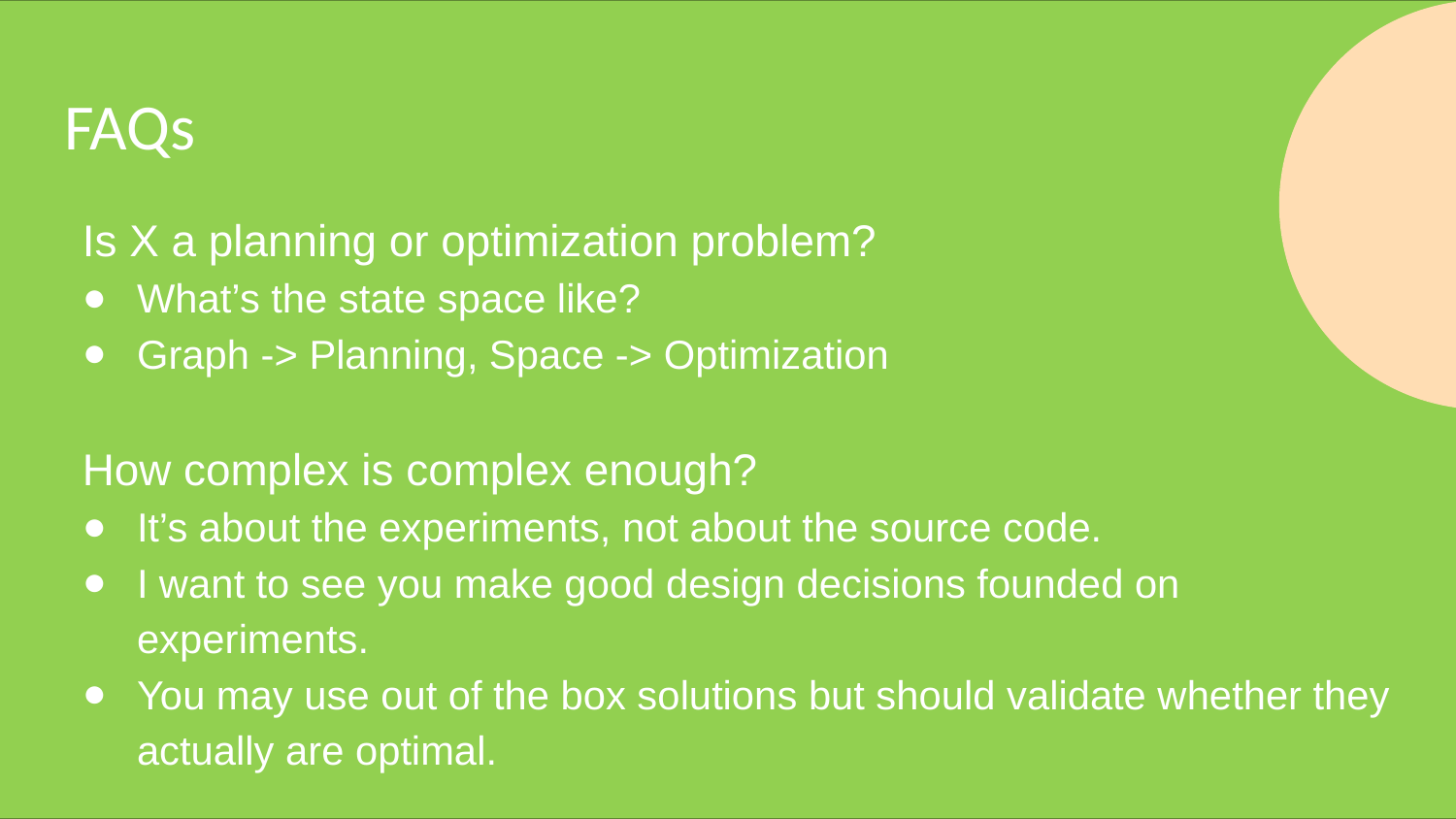

# FAQs
Is X a planning or optimization problem?
What’s the state space like?
Graph -> Planning, Space -> Optimization

How complex is complex enough?
It’s about the experiments, not about the source code.
I want to see you make good design decisions founded on experiments.
You may use out of the box solutions but should validate whether they actually are optimal.